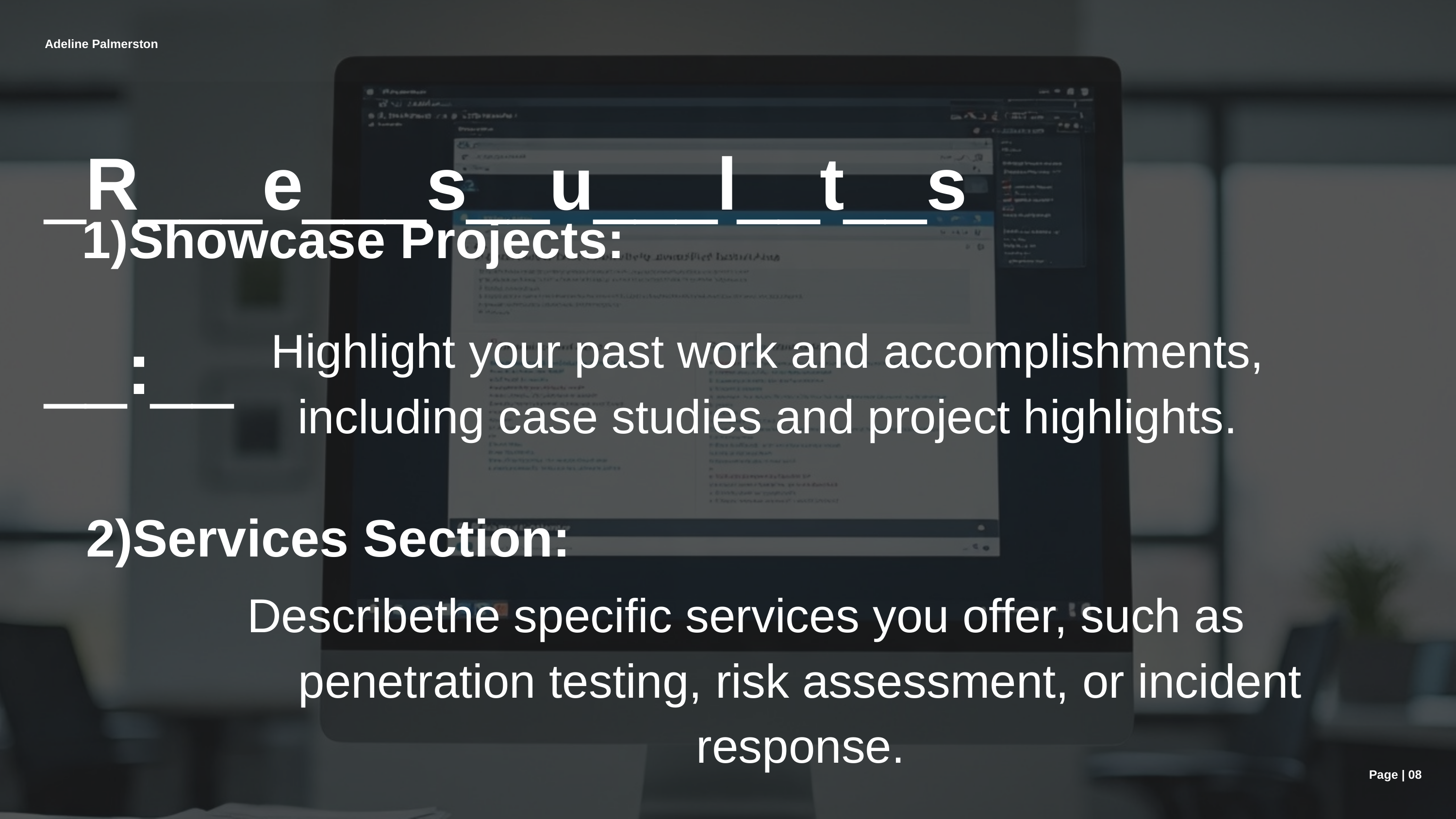

Adeline Palmerston
_R___e___s__u___l__t__s__:__
1)Showcase Projects:

Highlight your past work and accomplishments, including case studies and project highlights.
2)Services Section:

Describethe specific services you offer, such as
penetration testing, risk assessment, or incident response.
Page | 08